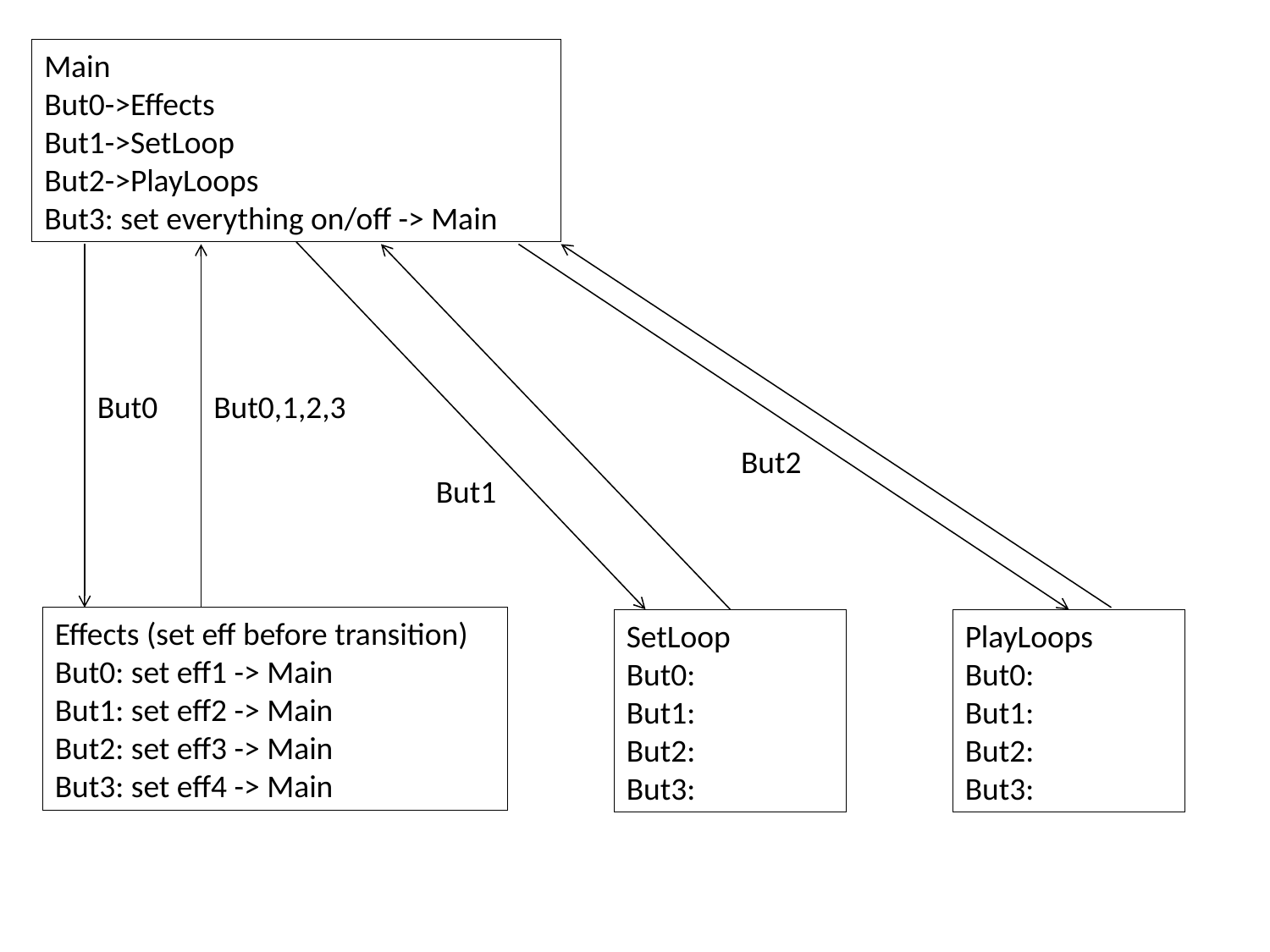

Main
But0->Effects
But1->SetLoop
But2->PlayLoops
But3: set everything on/off -> Main
But0
But0,1,2,3
But2
But1
Effects (set eff before transition)
But0: set eff1 -> Main
But1: set eff2 -> Main
But2: set eff3 -> Main
But3: set eff4 -> Main
SetLoop
But0:
But1:
But2:
But3:
PlayLoops
But0:
But1:
But2:
But3: